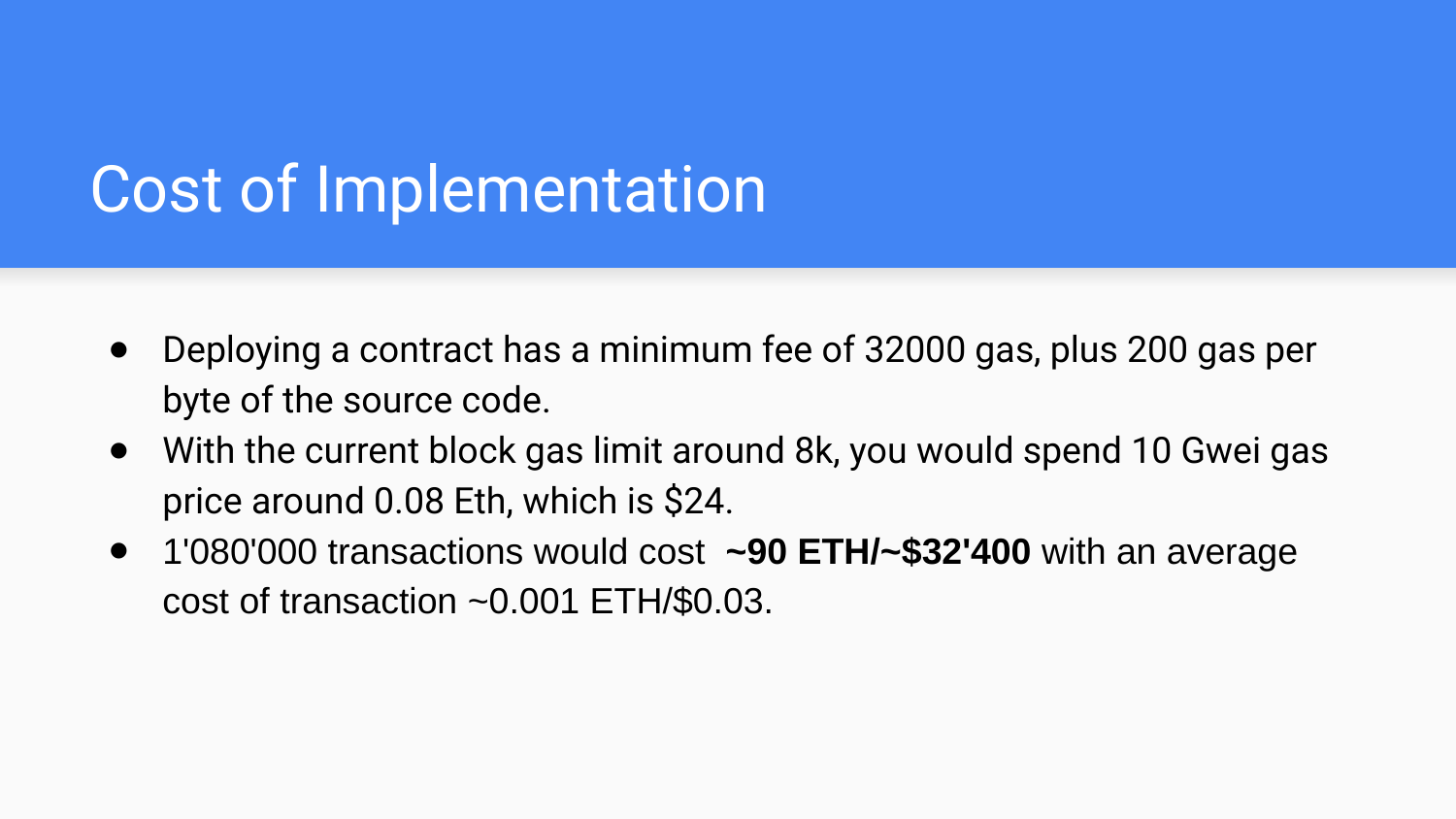

# Cost of Implementation
Deploying a contract has a minimum fee of 32000 gas, plus 200 gas per byte of the source code.
With the current block gas limit around 8k, you would spend 10 Gwei gas price around 0.08 Eth, which is $24.
1'080'000 transactions would cost  ~90 ETH/~$32'400 with an average cost of transaction ~0.001 ETH/$0.03.